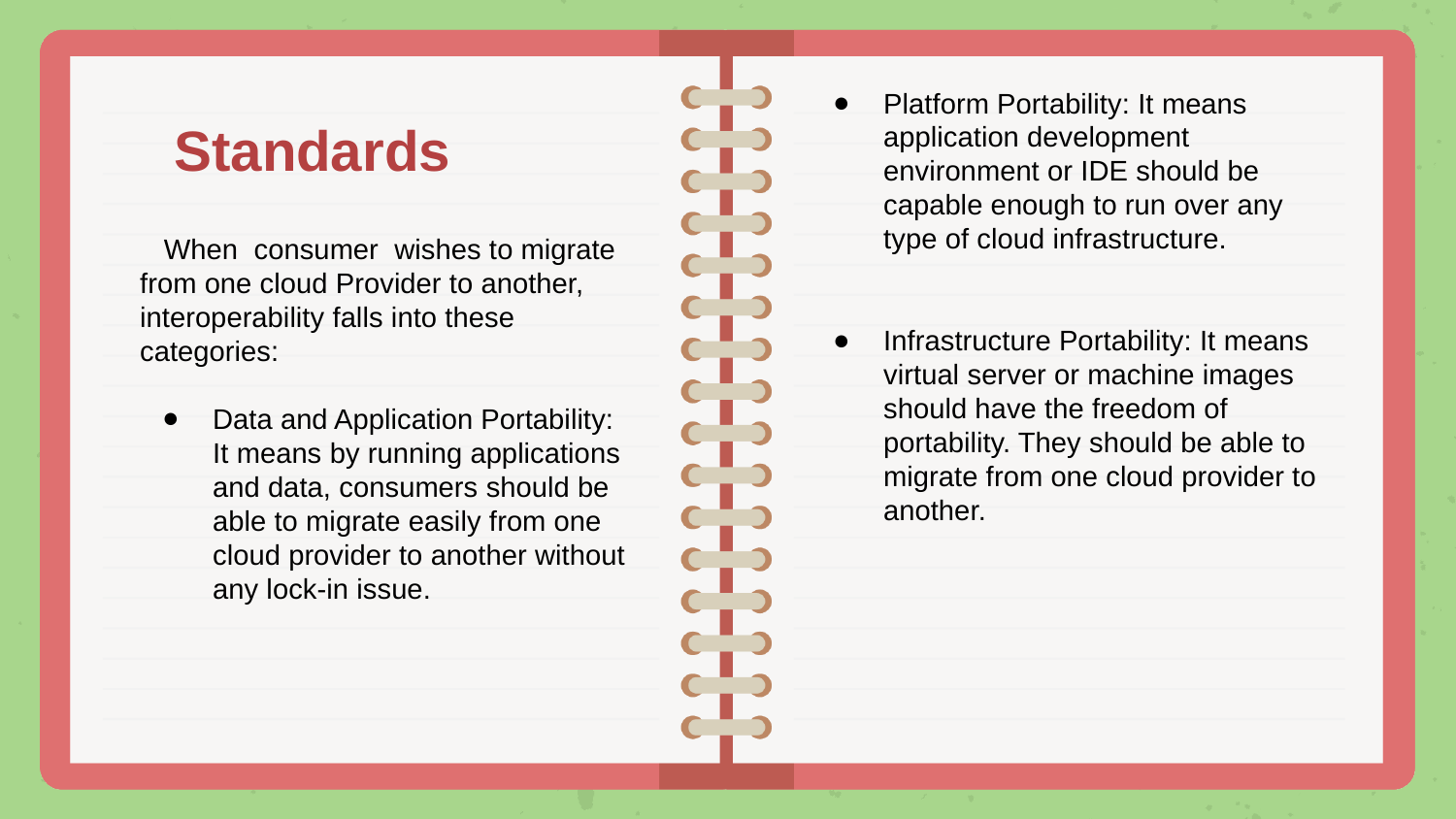

Platform Portability: It means application development environment or IDE should be capable enough to run over any type of cloud infrastructure.

Infrastructure Portability: It means virtual server or machine images should have the freedom of portability. They should be able to migrate from one cloud provider to another.
# Standards
   When  consumer  wishes to migrate from one cloud Provider to another, interoperability falls into these categories:

Data and Application Portability: It means by running applications and data, consumers should be able to migrate easily from one cloud provider to another without any lock-in issue.